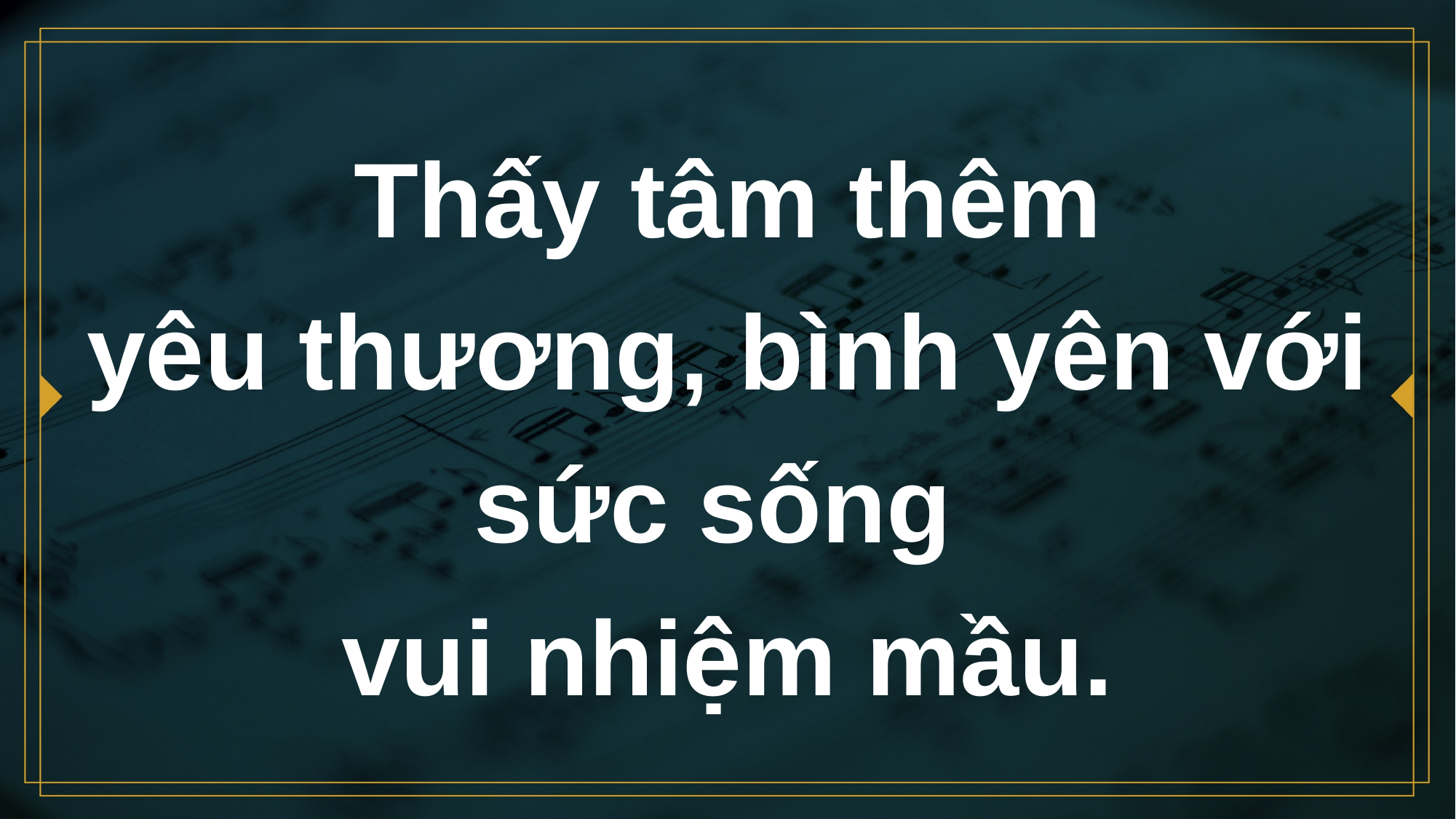

# Thấy tâm thêm yêu thương, bình yên với sức sống vui nhiệm mầu.